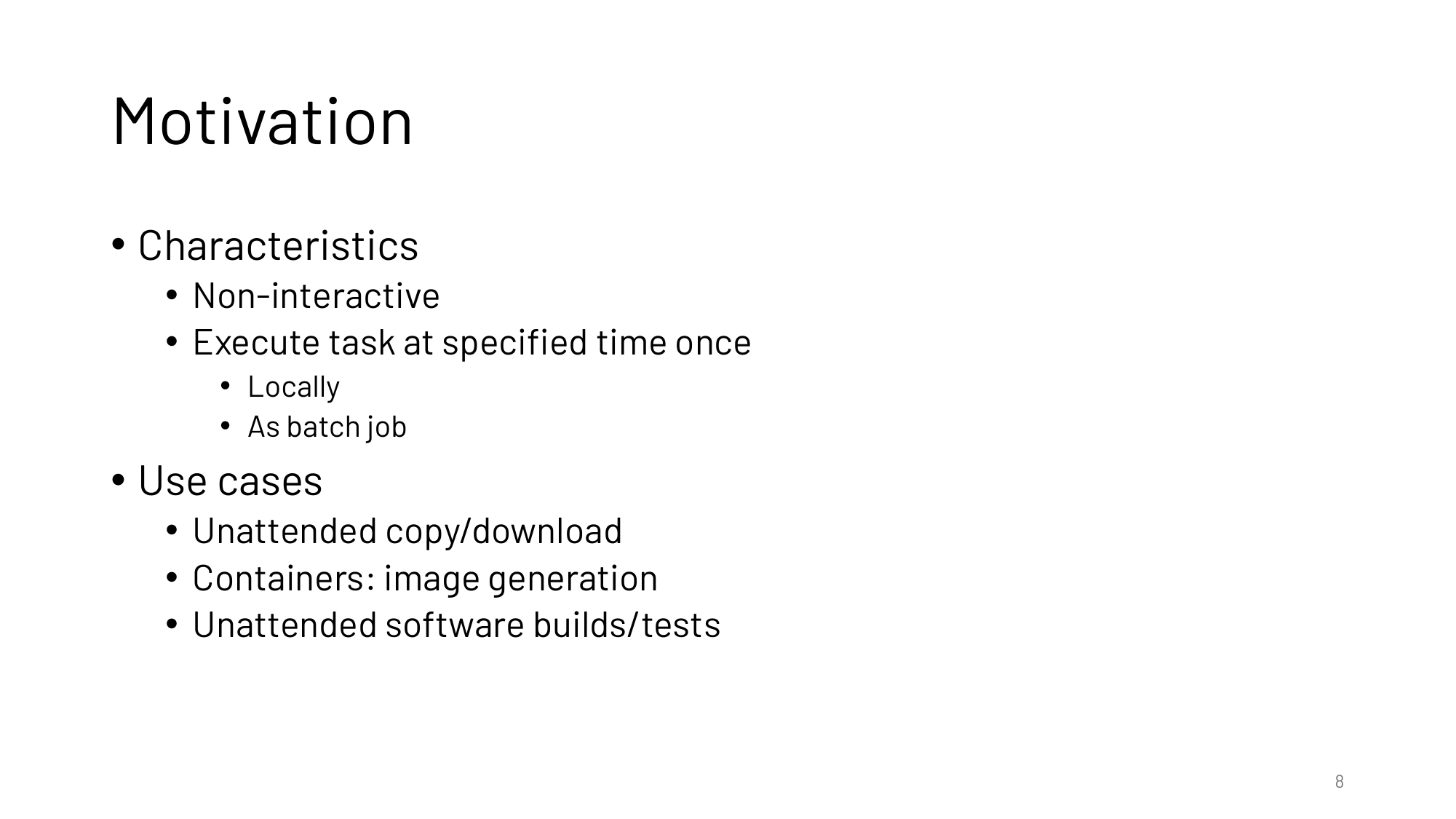

# Motivation
Characteristics
Non-interactive
Execute task at specified time once
Locally
As batch job
Use cases
Unattended copy/download
Containers: image generation
Unattended software builds/tests
8